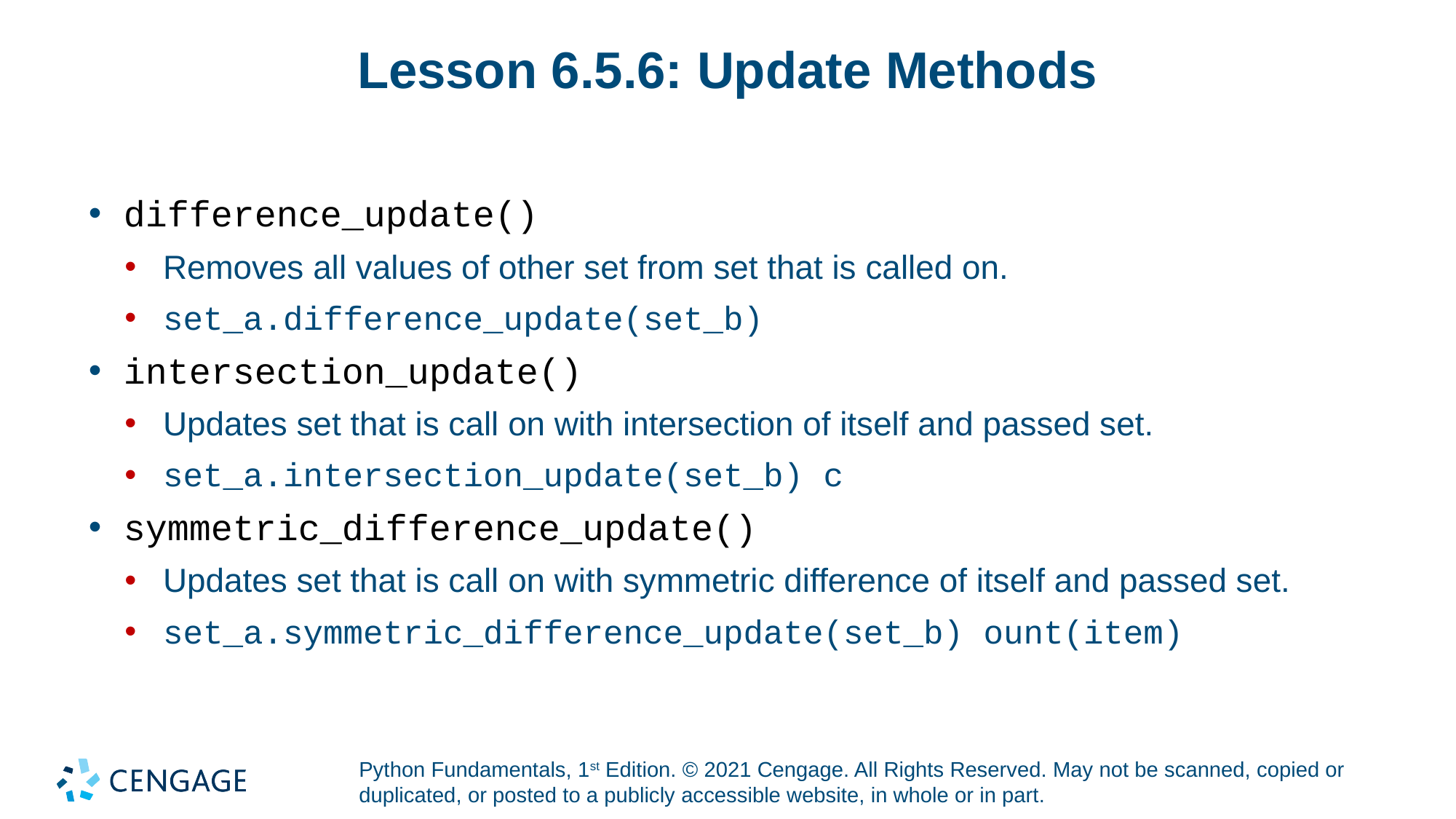

# Lesson 6.5.6: Update Methods
difference_update()
Removes all values of other set from set that is called on.
set_a.difference_update(set_b)
intersection_update()
Updates set that is call on with intersection of itself and passed set.
set_a.intersection_update(set_b) c
symmetric_difference_update()
Updates set that is call on with symmetric difference of itself and passed set.
set_a.symmetric_difference_update(set_b) ount(item)